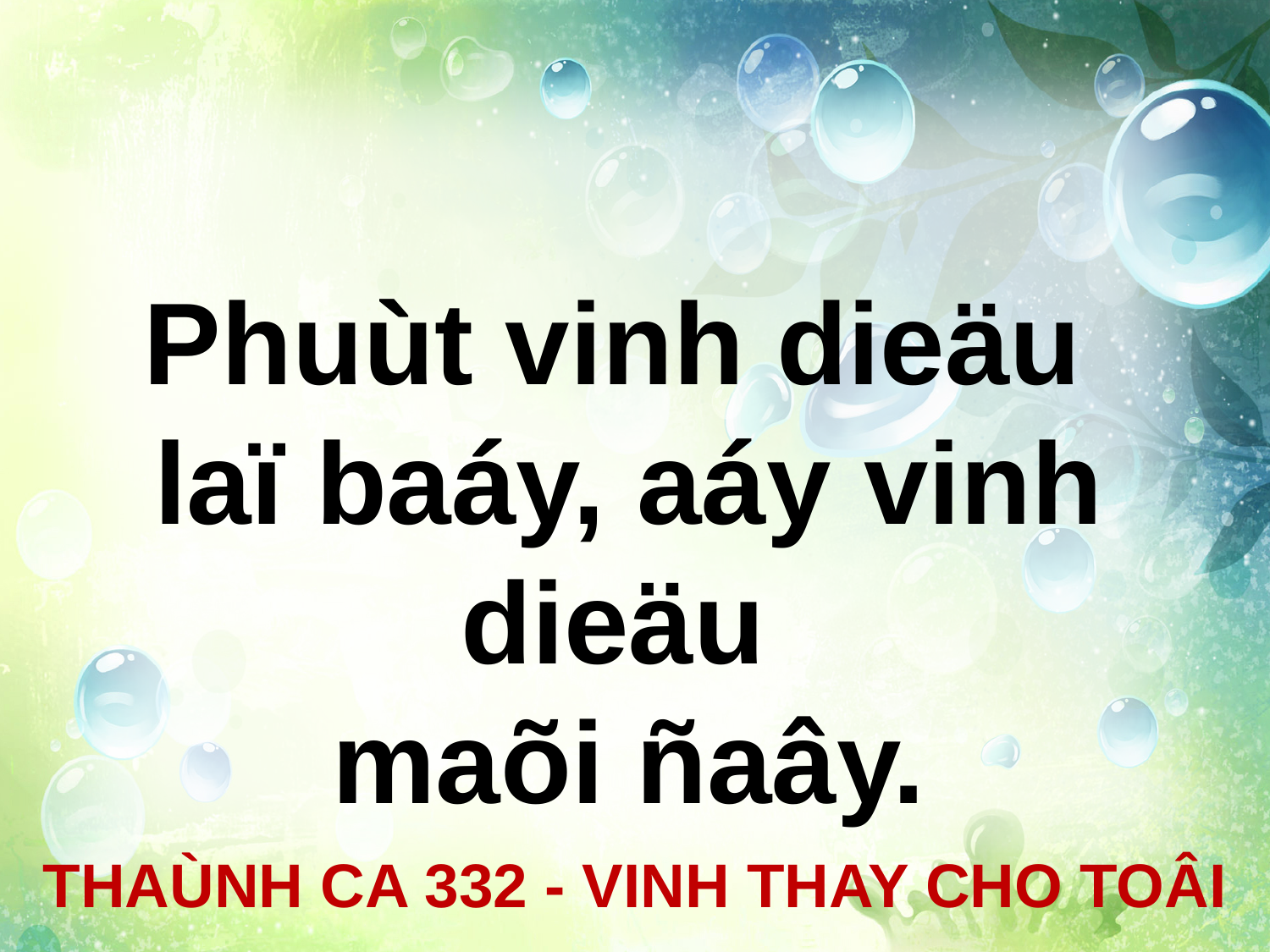

Phuùt vinh dieäu
laï baáy, aáy vinh dieäu
maõi ñaây.
THAÙNH CA 332 - VINH THAY CHO TOÂI